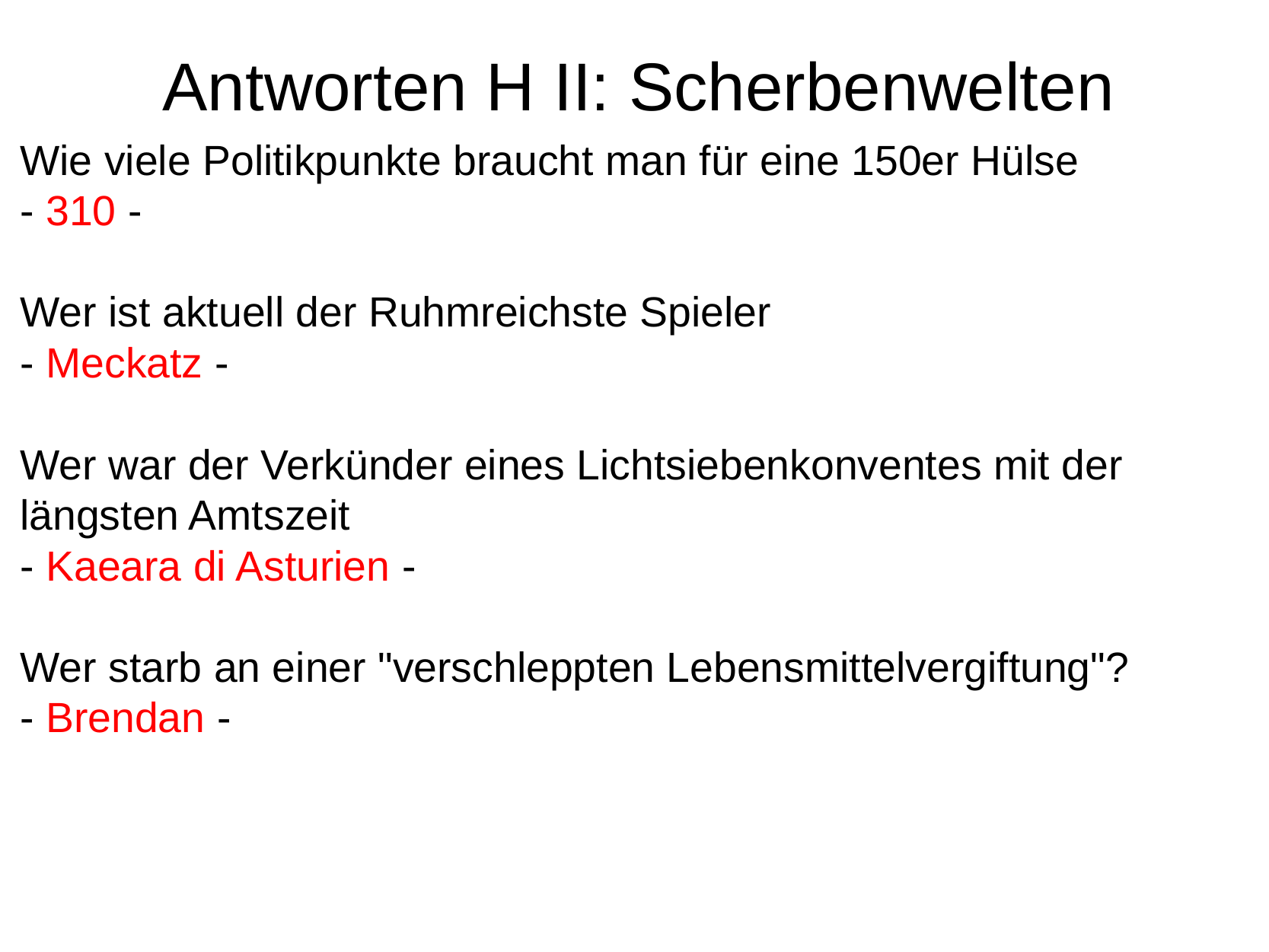

# Antworten H II: Scherbenwelten
Wie viele Politikpunkte braucht man für eine 150er Hülse
- 310 -

Wer ist aktuell der Ruhmreichste Spieler
- Meckatz -

Wer war der Verkünder eines Lichtsiebenkonventes mit der längsten Amtszeit
- Kaeara di Asturien -

Wer starb an einer "verschleppten Lebensmittelvergiftung"?
- Brendan -